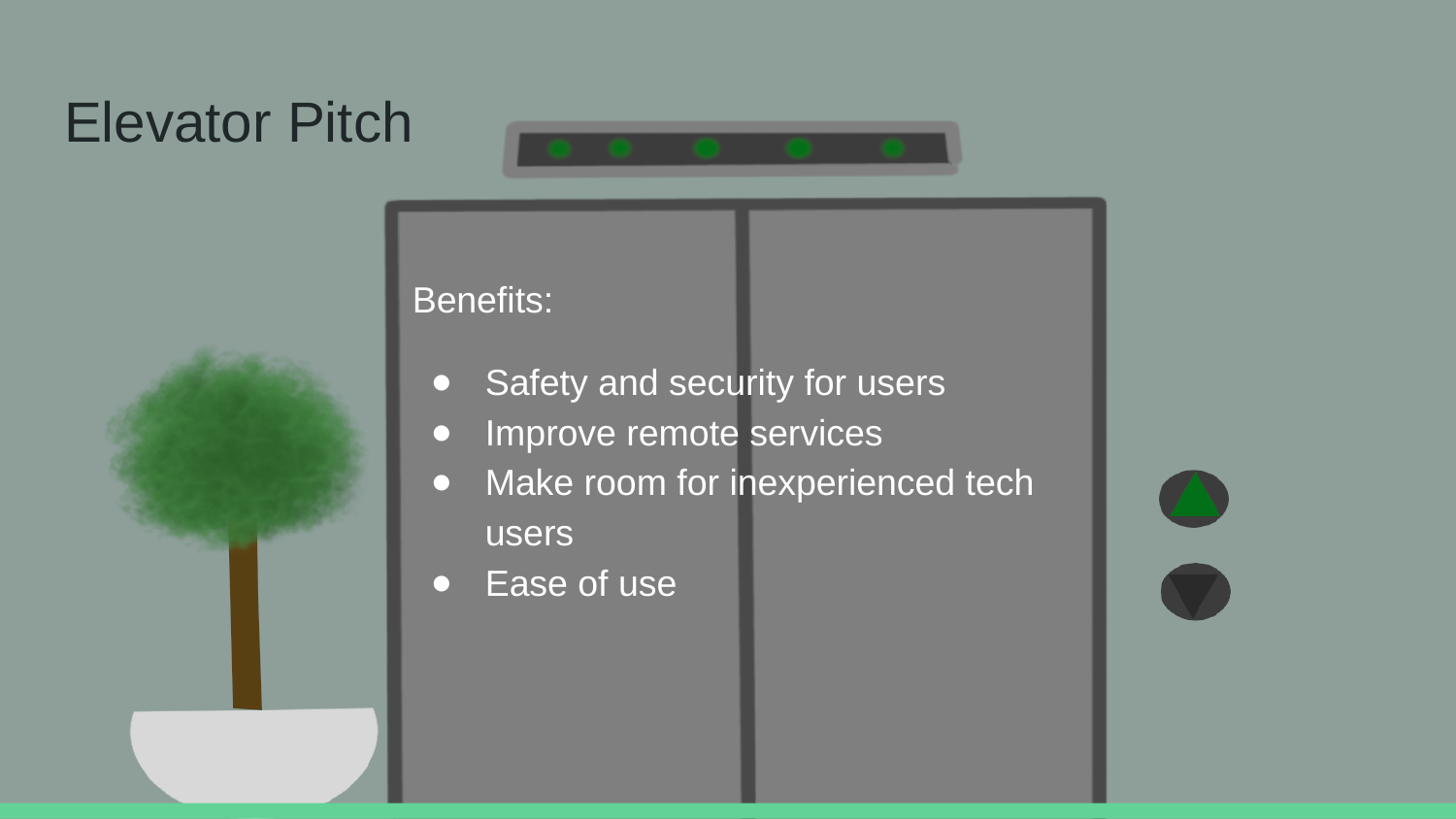

# Elevator Pitch
Benefits:
Safety and security for users
Improve remote services
Make room for inexperienced tech users
Ease of use